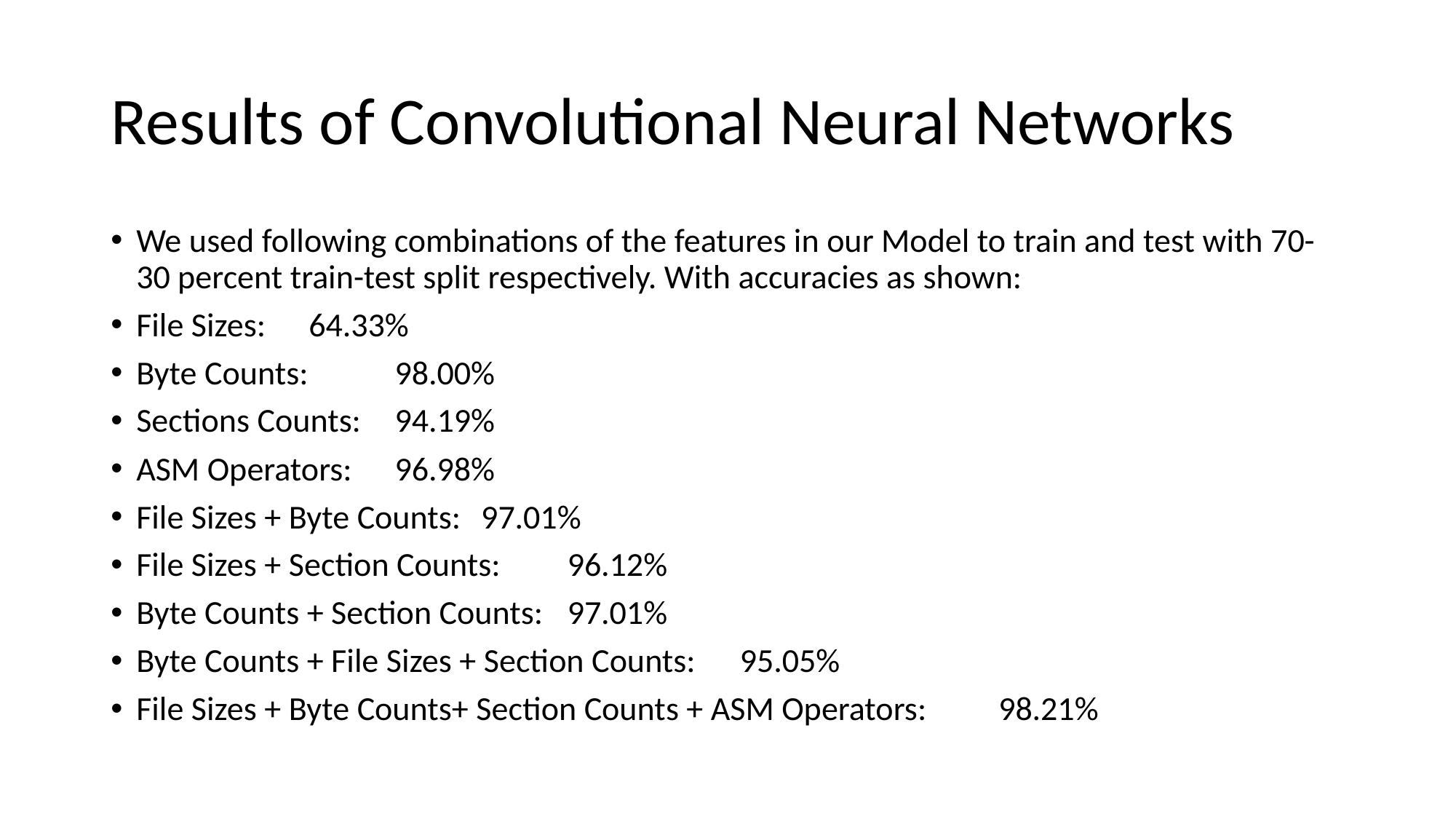

# Results of Convolutional Neural Networks
We used following combinations of the features in our Model to train and test with 70-30 percent train-test split respectively. With accuracies as shown:
File Sizes: 								64.33%
Byte Counts: 							98.00%
Sections Counts: 							94.19%
ASM Operators: 							96.98%
File Sizes + Byte Counts: 						97.01%
File Sizes + Section Counts: 					96.12%
Byte Counts + Section Counts: 					97.01%
Byte Counts + File Sizes + Section Counts: 			95.05%
File Sizes + Byte Counts+ Section Counts + ASM Operators: 	98.21%